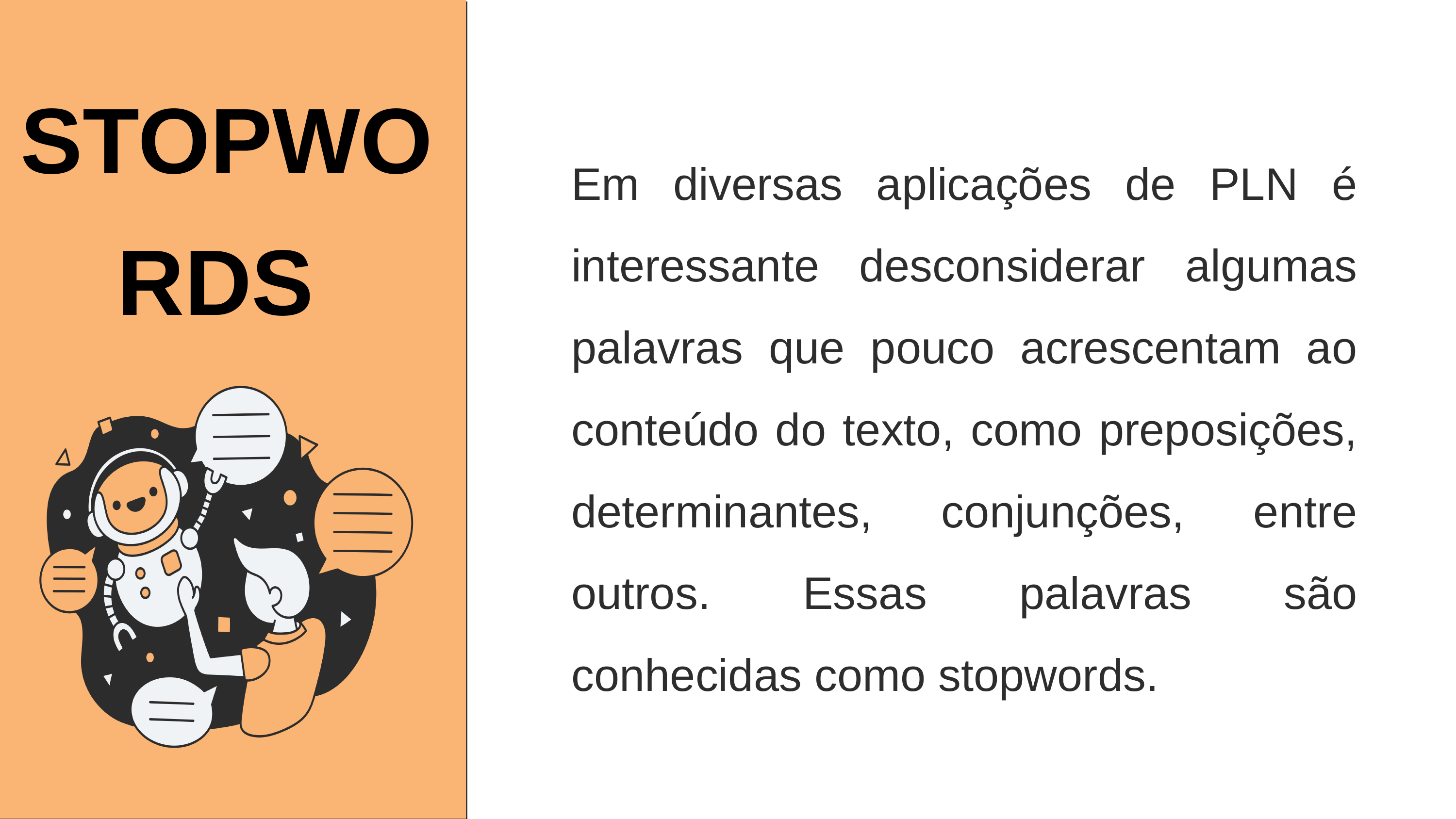

STOPWORDS
Em diversas aplicações de PLN é interessante desconsiderar algumas palavras que pouco acrescentam ao conteúdo do texto, como preposições, determinantes, conjunções, entre outros. Essas palavras são conhecidas como stopwords.